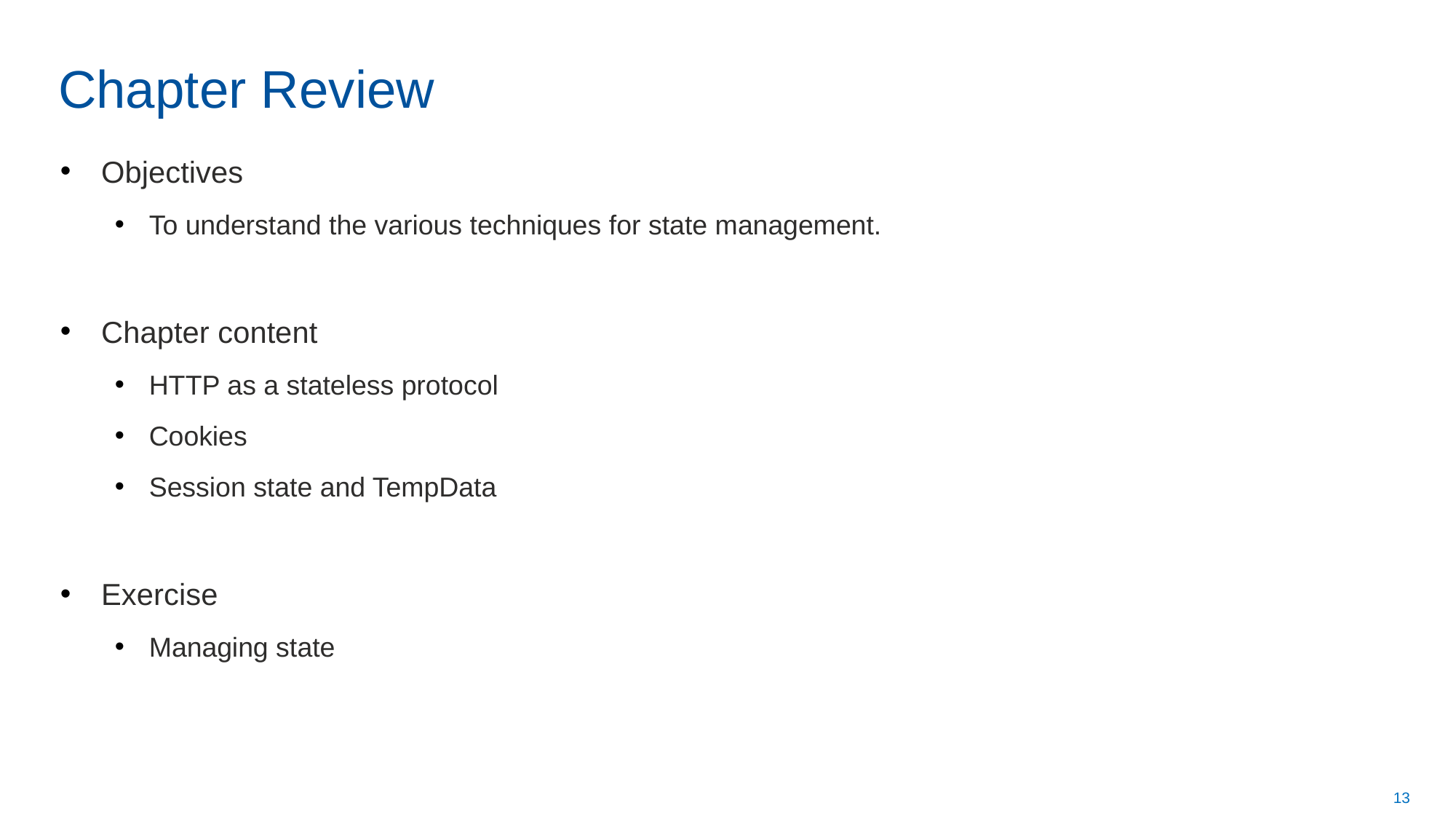

# Chapter Review
Objectives
To understand the various techniques for state management.

Chapter content
HTTP as a stateless protocol
Cookies
Session state and TempData

Exercise
Managing state